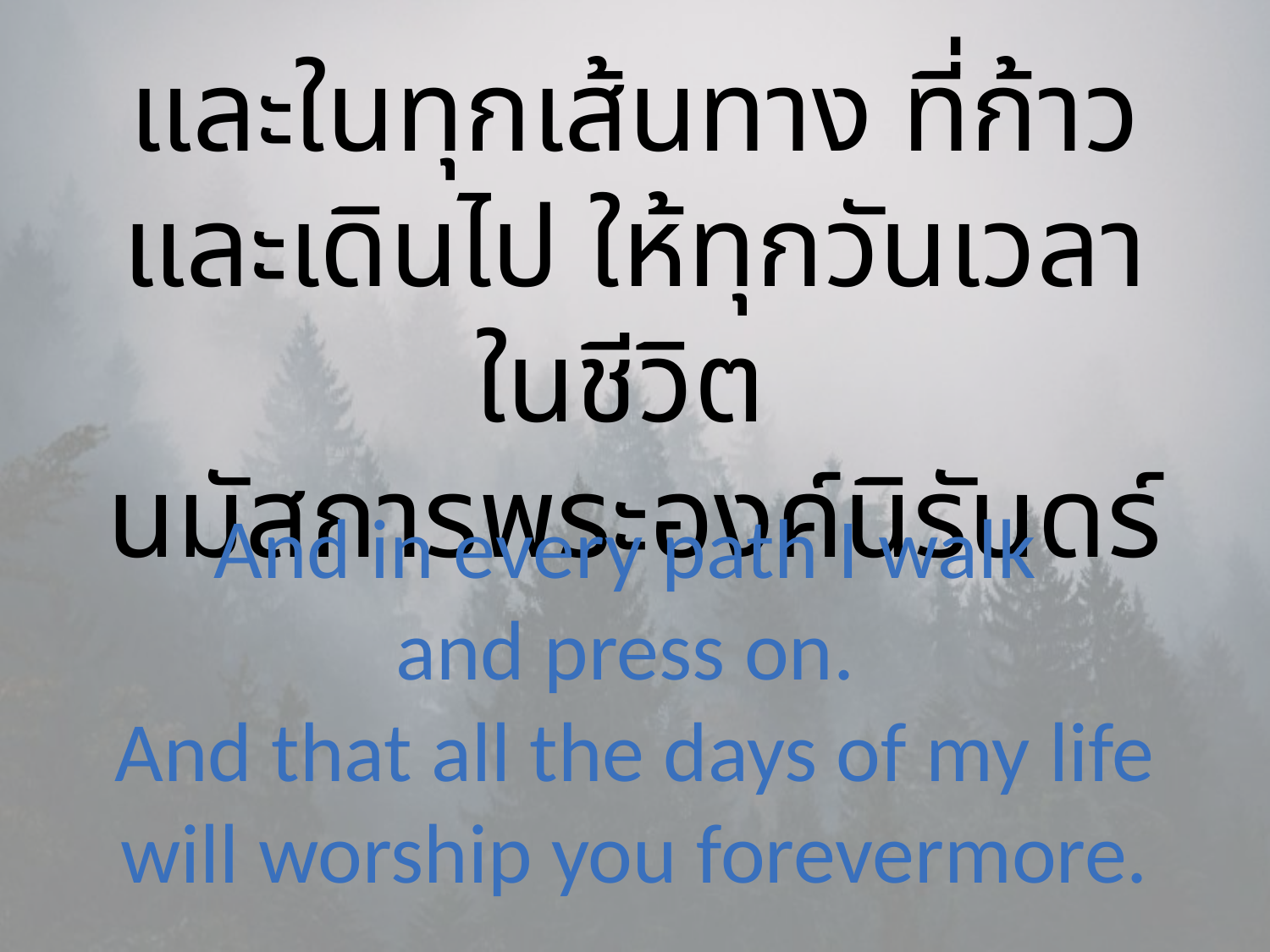

และในทุกเส้นทาง ที่ก้าวและเดินไป ให้ทุกวันเวลาในชีวิต
นมัสการพระองค์นิรันดร์
And in every path I walk
and press on.
And that all the days of my life will worship you forevermore.